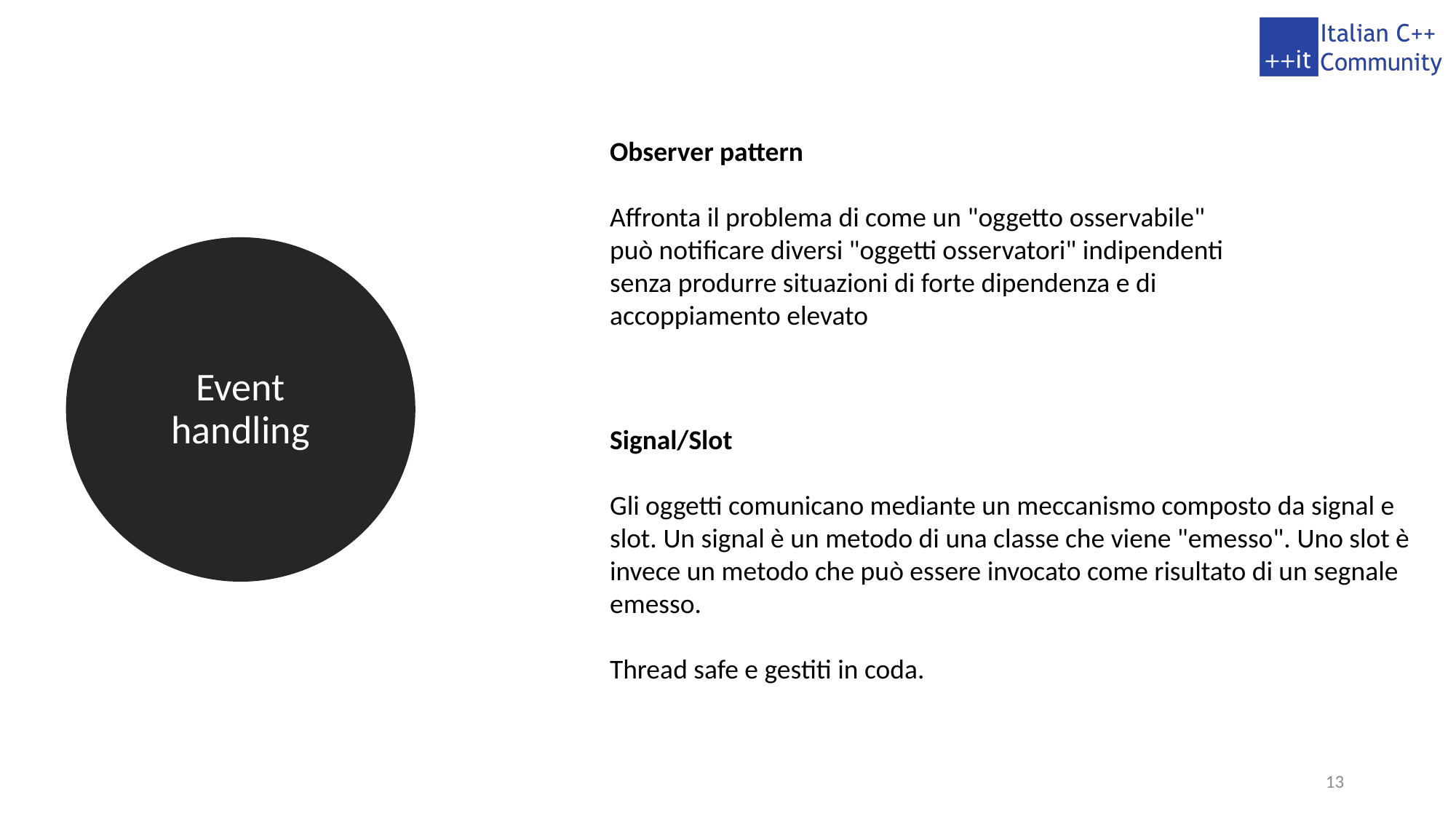

Observer pattern

Affronta il problema di come un "oggetto osservabile" può notificare diversi "oggetti osservatori" indipendenti senza produrre situazioni di forte dipendenza e di accoppiamento elevato
Event handling
Signal/Slot

Gli oggetti comunicano mediante un meccanismo composto da signal e slot. Un signal è un metodo di una classe che viene "emesso". Uno slot è invece un metodo che può essere invocato come risultato di un segnale emesso.

Thread safe e gestiti in coda.
13